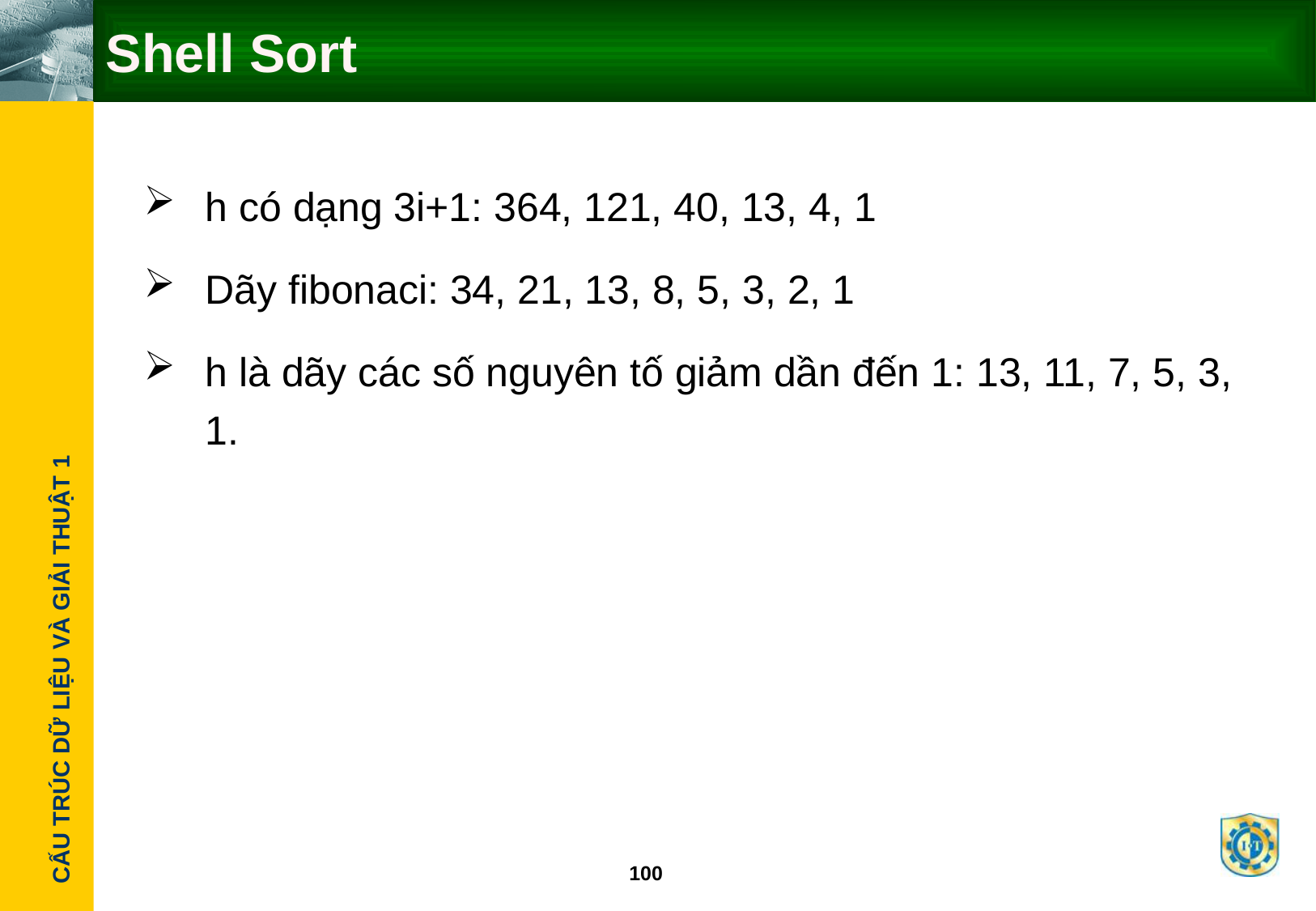

# Shell Sort
h có dạng 3i+1: 364, 121, 40, 13, 4, 1
Dãy fibonaci: 34, 21, 13, 8, 5, 3, 2, 1
h là dãy các số nguyên tố giảm dần đến 1: 13, 11, 7, 5, 3, 1.